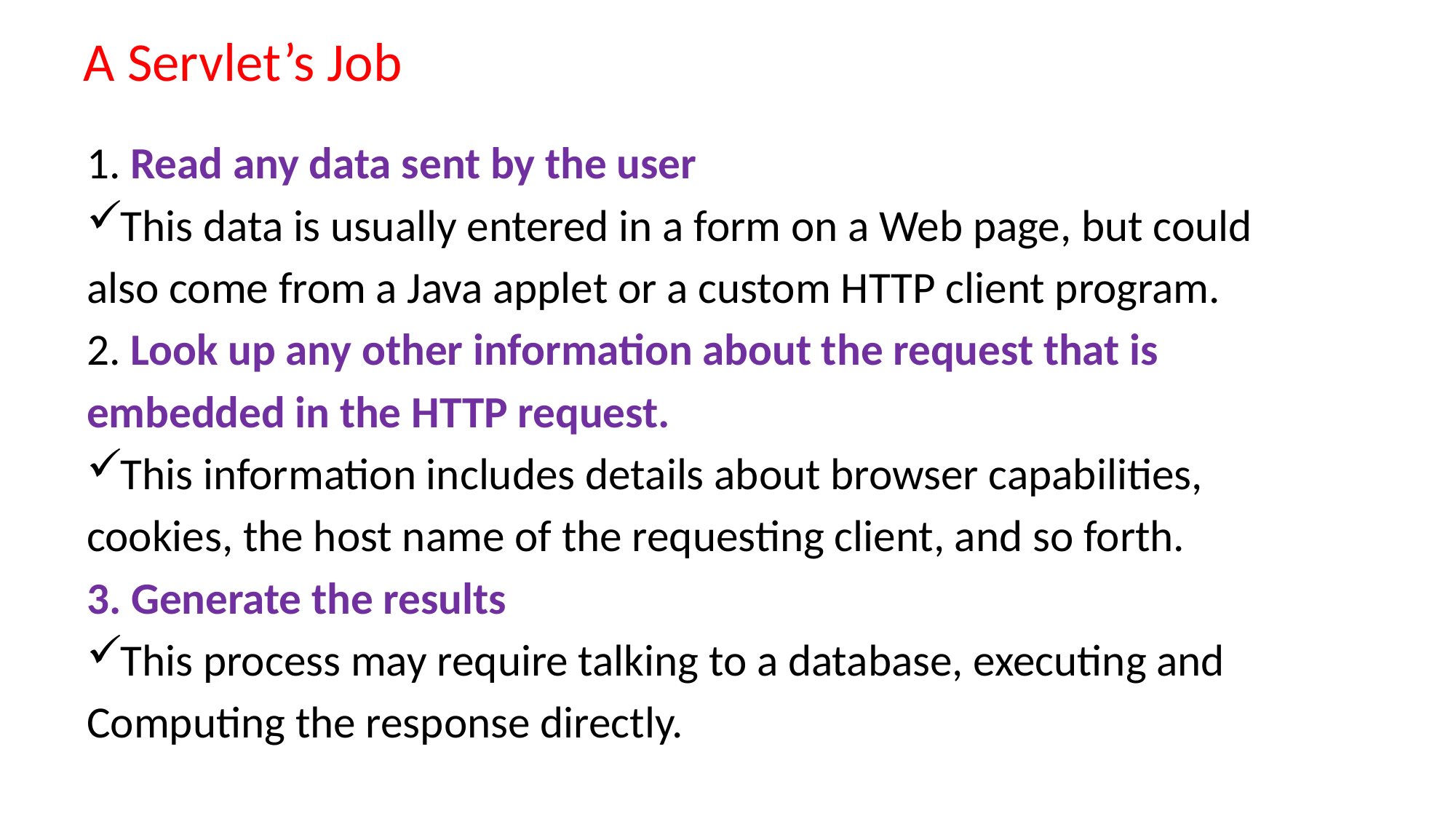

# A Servlet’s Job
1. Read any data sent by the user
This data is usually entered in a form on a Web page, but could
also come from a Java applet or a custom HTTP client program.
2. Look up any other information about the request that is
embedded in the HTTP request.
This information includes details about browser capabilities,
cookies, the host name of the requesting client, and so forth.
3. Generate the results
This process may require talking to a database, executing and
Computing the response directly.